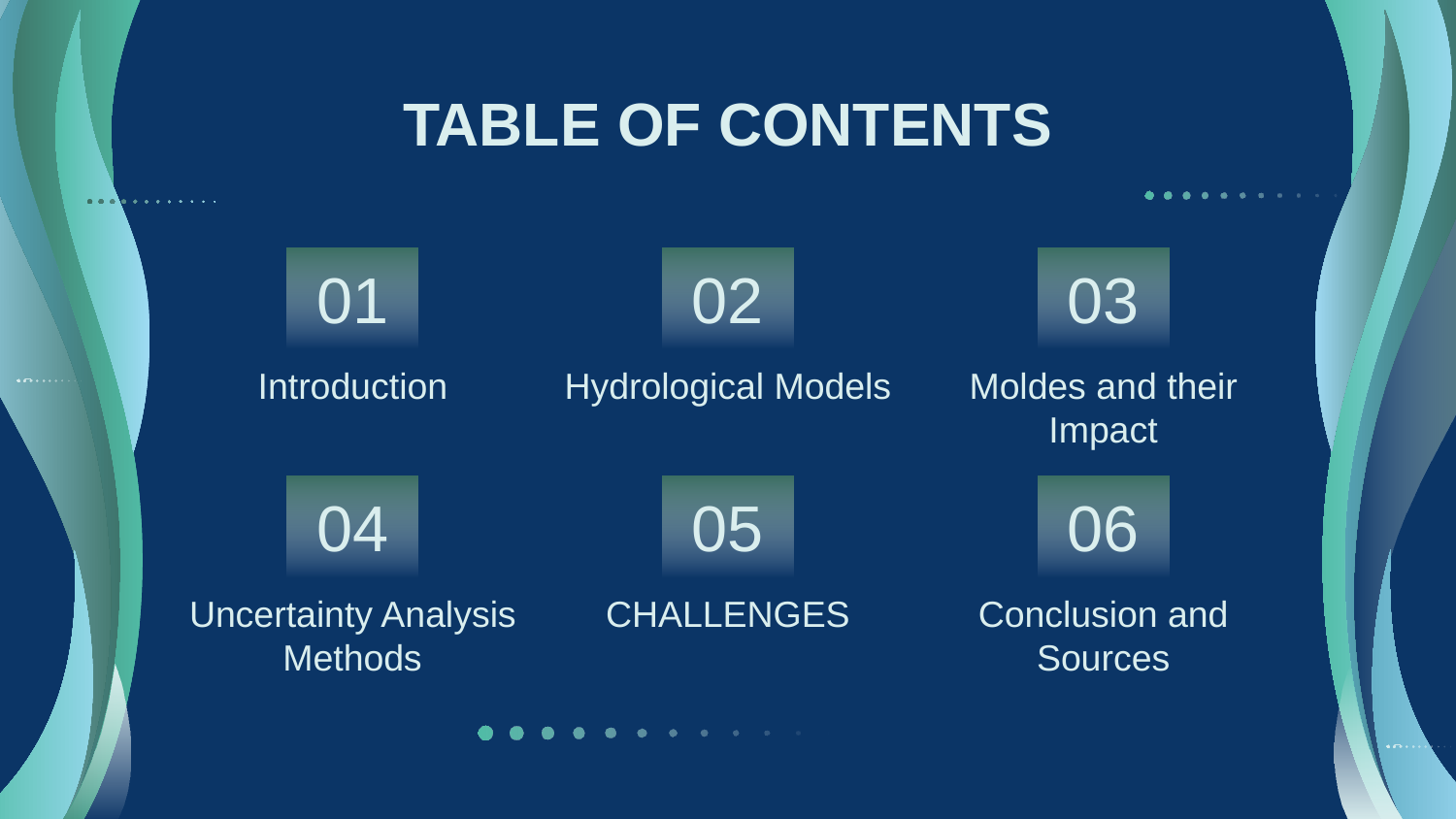

# TABLE OF CONTENTS

01
02
03
Introduction
Hydrological Models
Moldes and their Impact
04
05
06
Uncertainty Analysis Methods

CHALLENGES
Conclusion and Sources